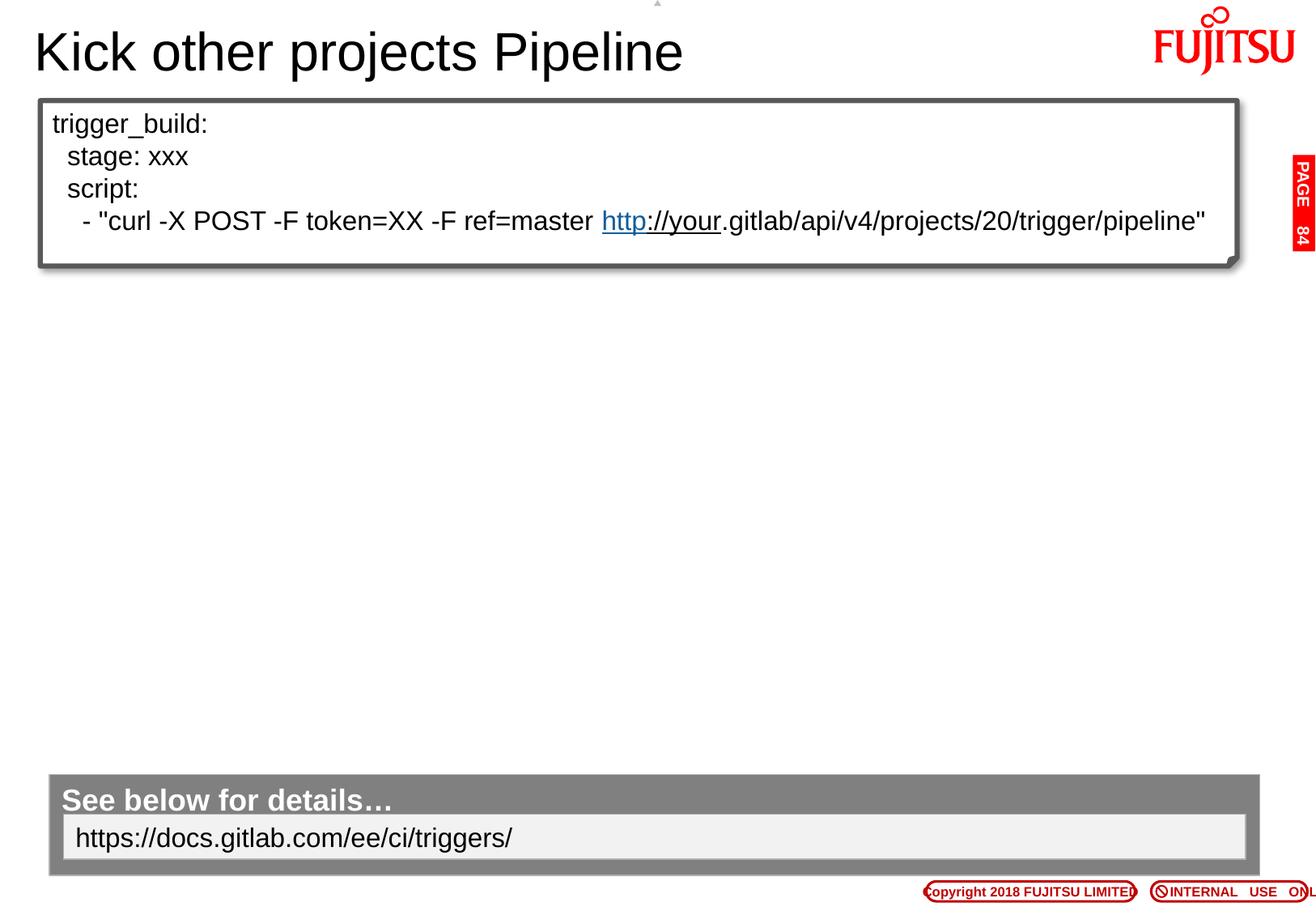

# Kick other projects Pipeline
trigger_build:
  stage: xxx
  script:
    - "curl -X POST -F token=XX -F ref=master http://your.gitlab/api/v4/projects/20/trigger/pipeline"
PAGE    84
See below for details…
https://docs.gitlab.com/ee/ci/triggers/